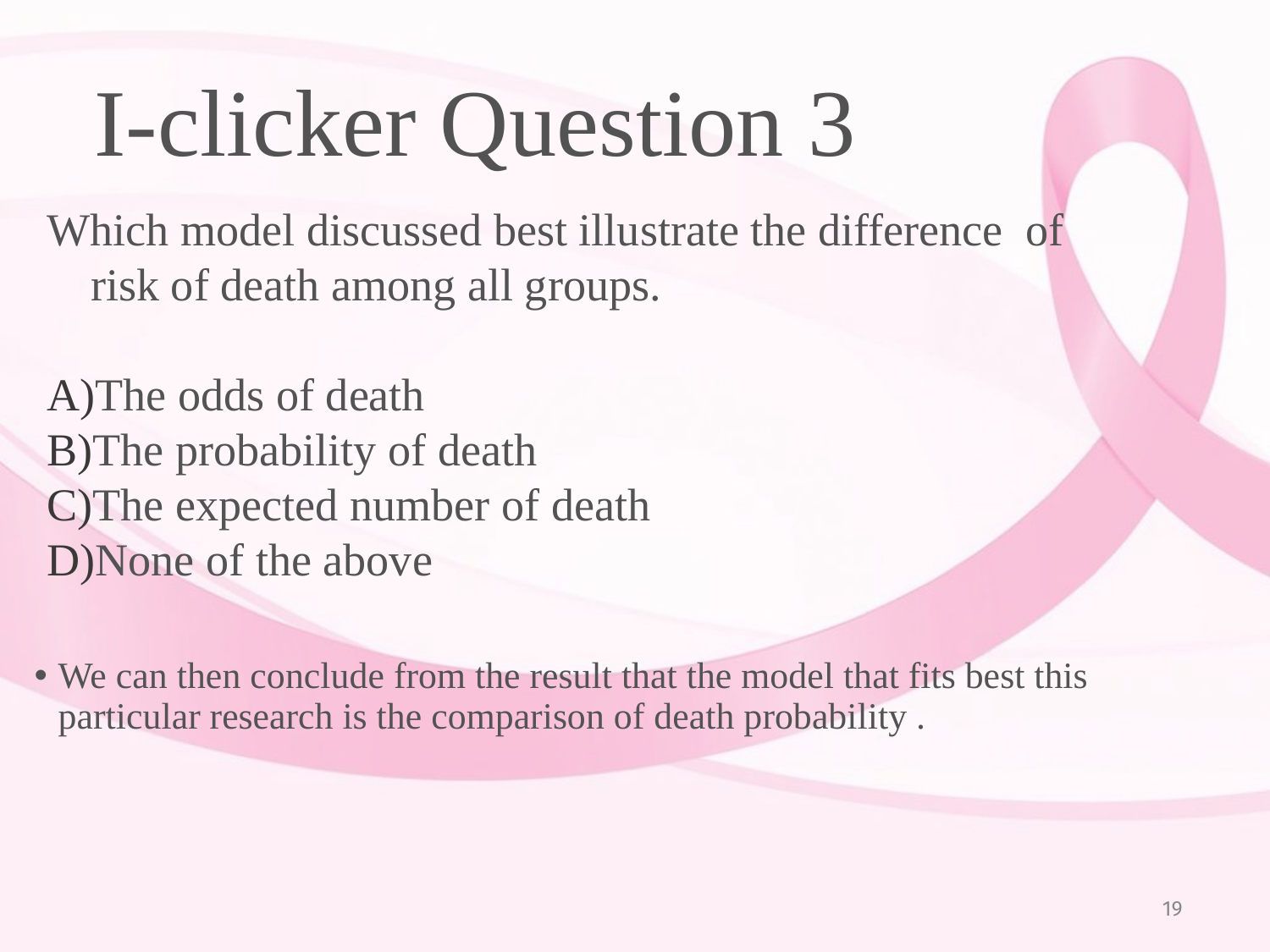

I-clicker Question 3
Which model discussed best illustrate the difference  of risk of death among all groups.

The odds of death
The probability of death
The expected number of death
None of the above
We can then conclude from the result that the model that fits best this particular research is the comparison of death probability .
19